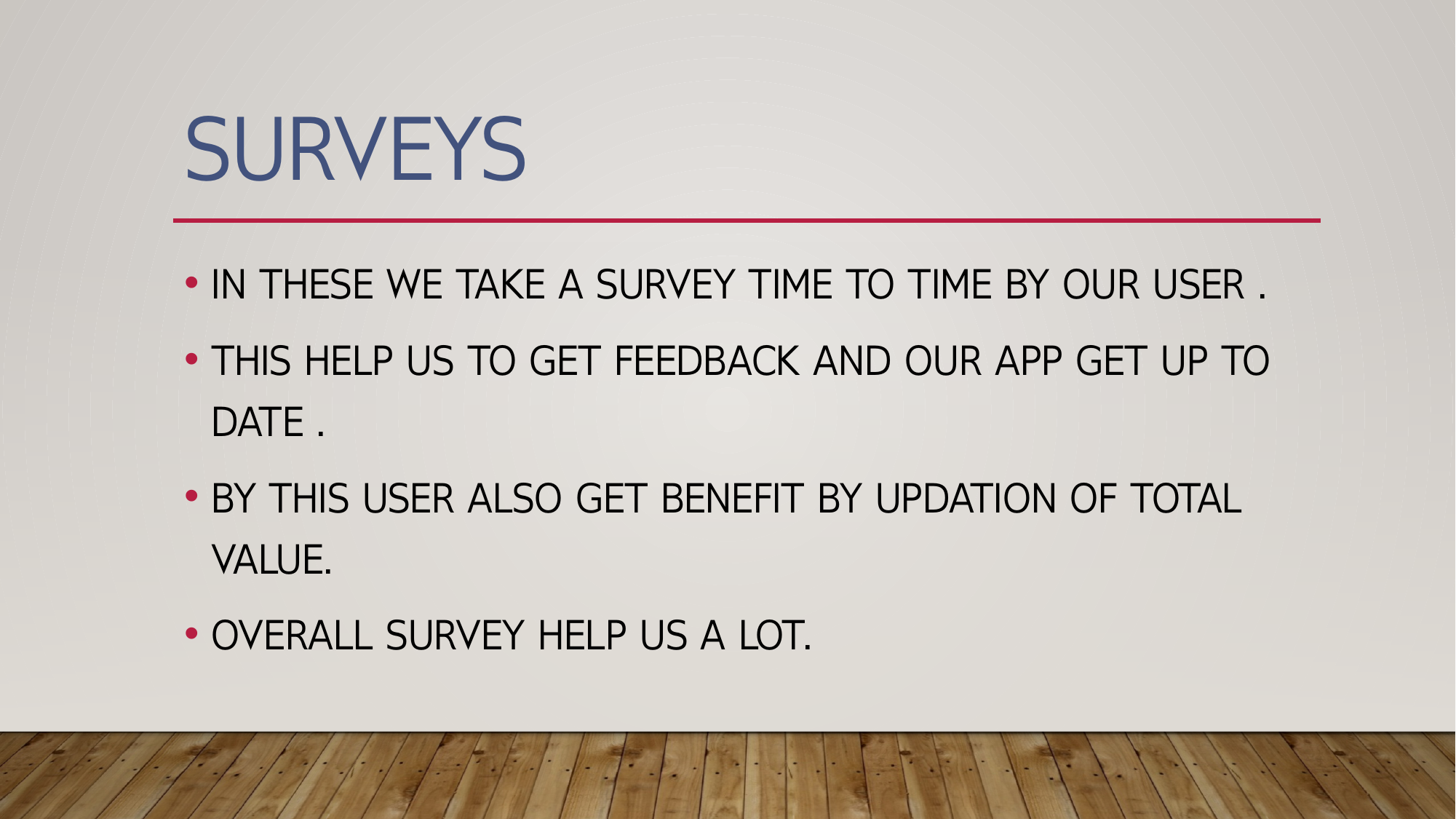

# SURVEYS
IN THESE WE TAKE A SURVEY TIME TO TIME BY OUR USER .
THIS HELP US TO GET FEEDBACK AND OUR APP GET UP TO DATE .
BY THIS USER ALSO GET BENEFIT BY UPDATION OF TOTAL VALUE.
OVERALL SURVEY HELP US A LOT.